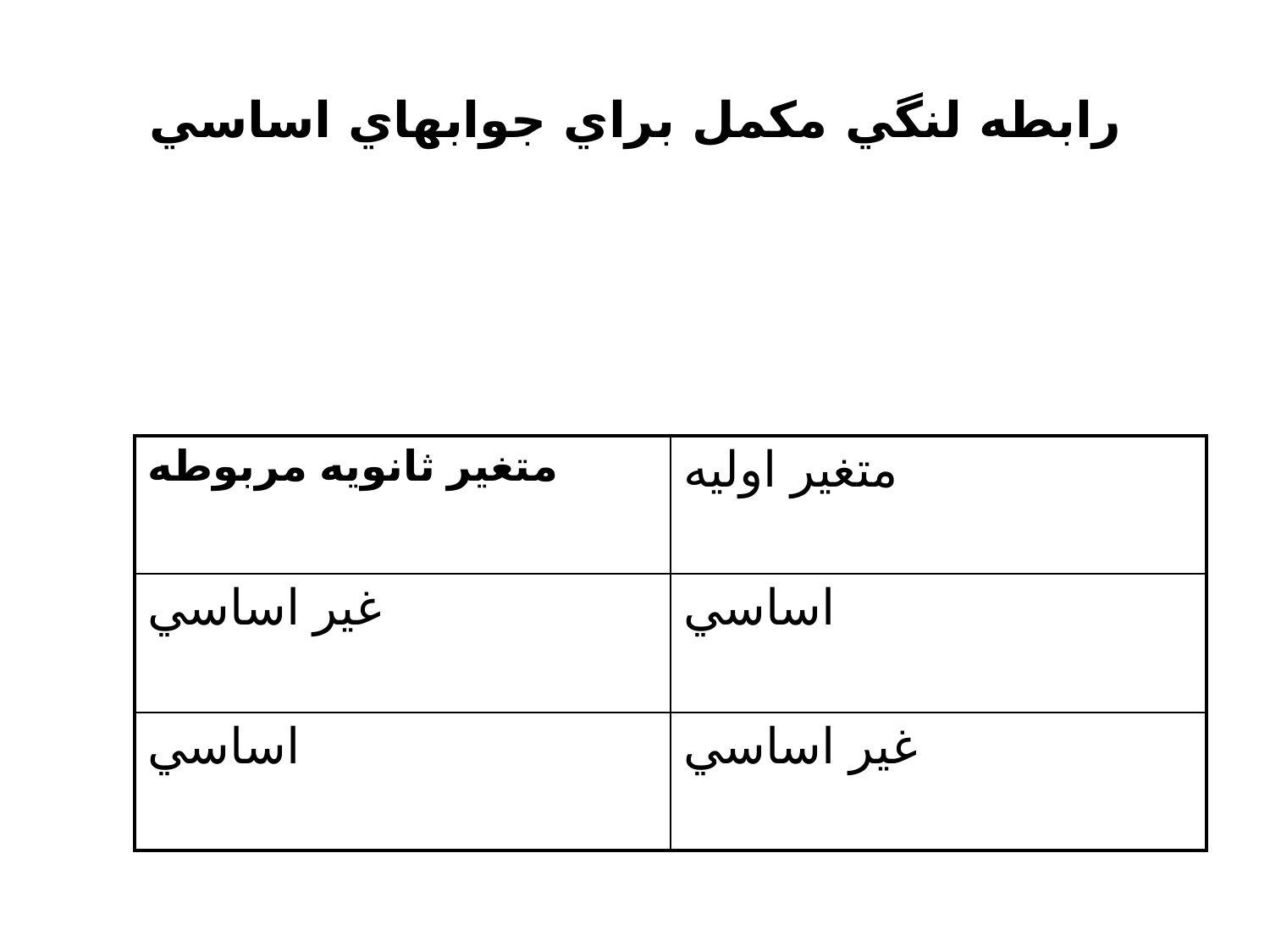

# رابطه لنگي مكمل براي جوابهاي اساسي

| متغير ثانويه مربوطه | متغير اوليه |
| --- | --- |
| غير اساسي | اساسي |
| اساسي | غير اساسي |